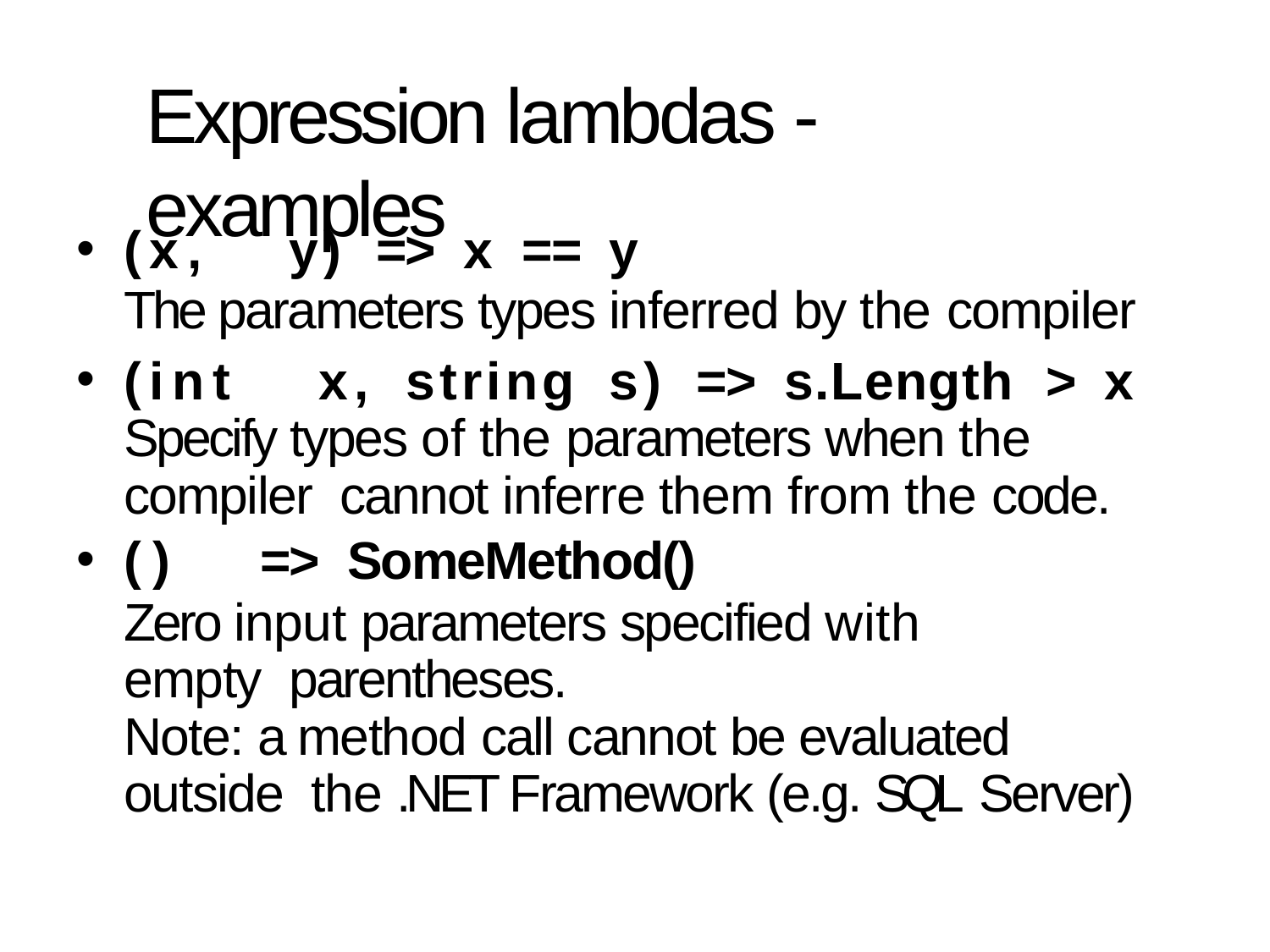

# Expression lambdas - examples
(x,	y)	=>	x	==	y
The parameters types inferred by the compiler
(int	x,	string	s)	=>	s.Length	>	x  Specify types of the parameters when the compiler  cannot inferre them from the code.
()	=>	SomeMethod()
Zero input parameters specified with empty  parentheses.
Note: a method call cannot be evaluated outside  the .NET Framework (e.g. SQL Server)
9